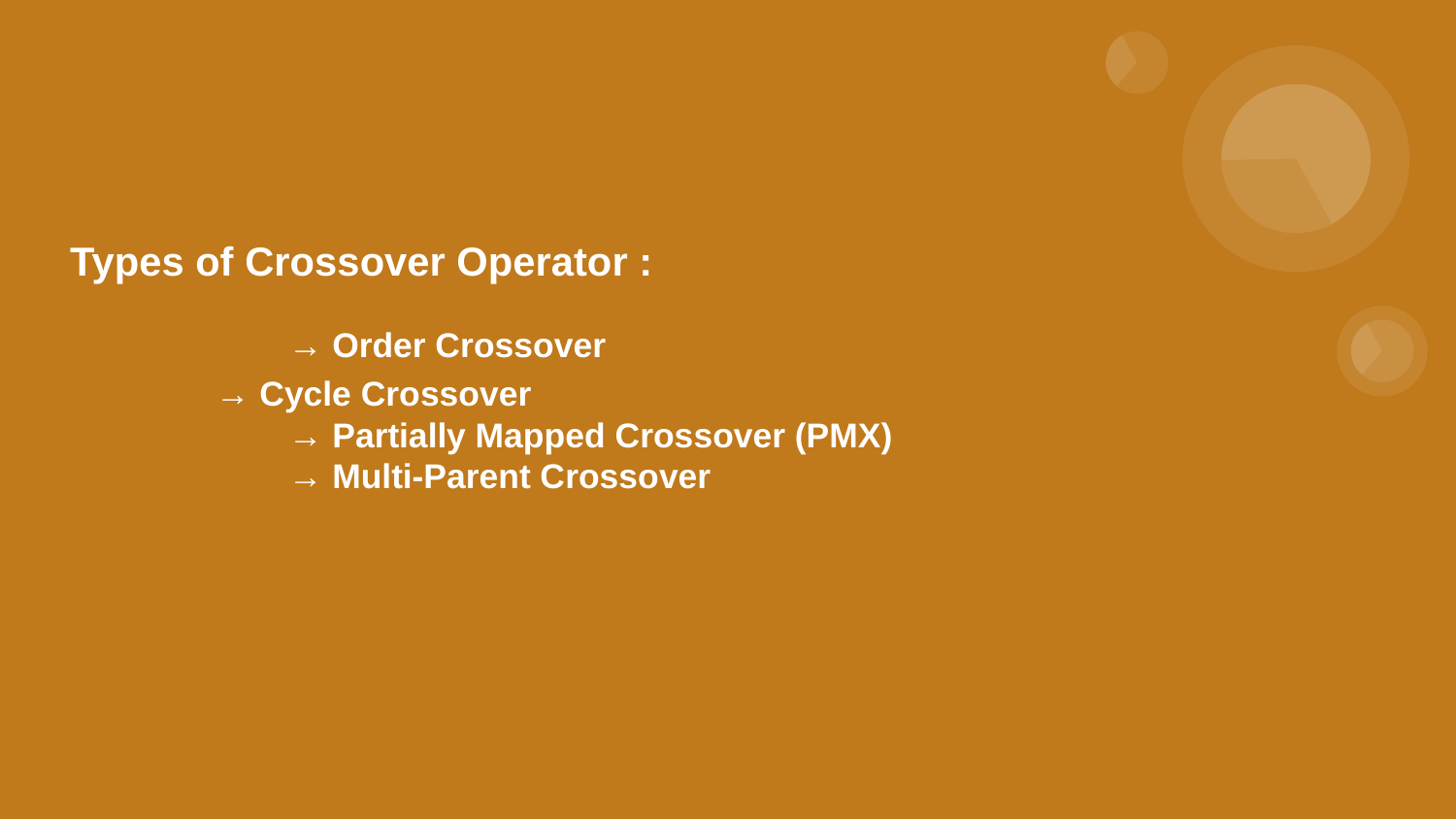

# Types of Crossover Operator :
	→ Order Crossover
→ Cycle Crossover
	→ Partially Mapped Crossover (PMX)
	→ Multi-Parent Crossover